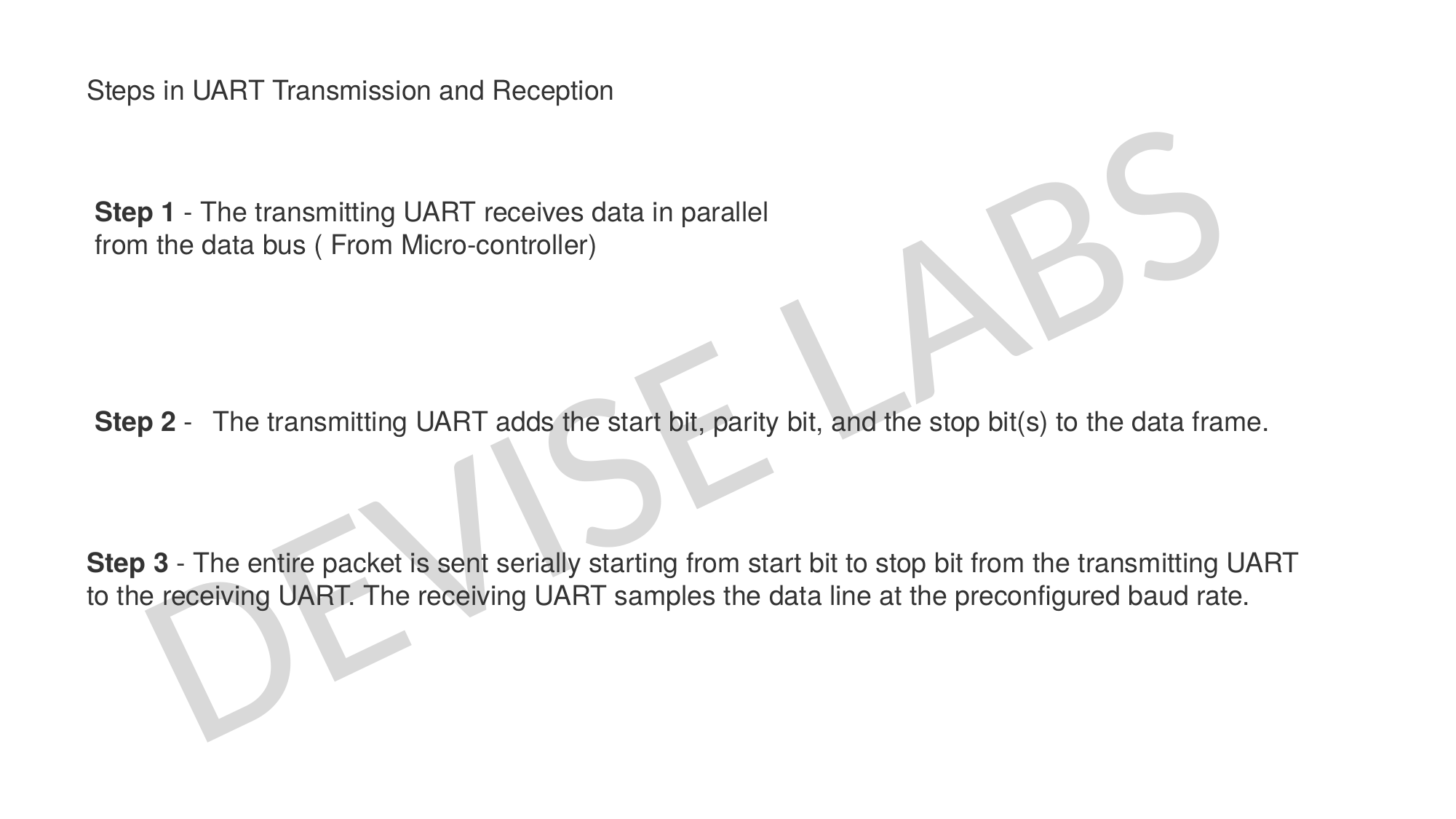

Steps in UART Transmission and Reception
Step 1 - The transmitting UART receives data in parallel from the data bus ( From Micro-controller)
Step 2 -
The transmitting UART adds the start bit, parity bit, and the stop bit(s) to the data frame.
Step 3 - The entire packet is sent serially starting from start bit to stop bit from the transmitting UART to the receiving UART. The receiving UART samples the data line at the preconfigured baud rate.